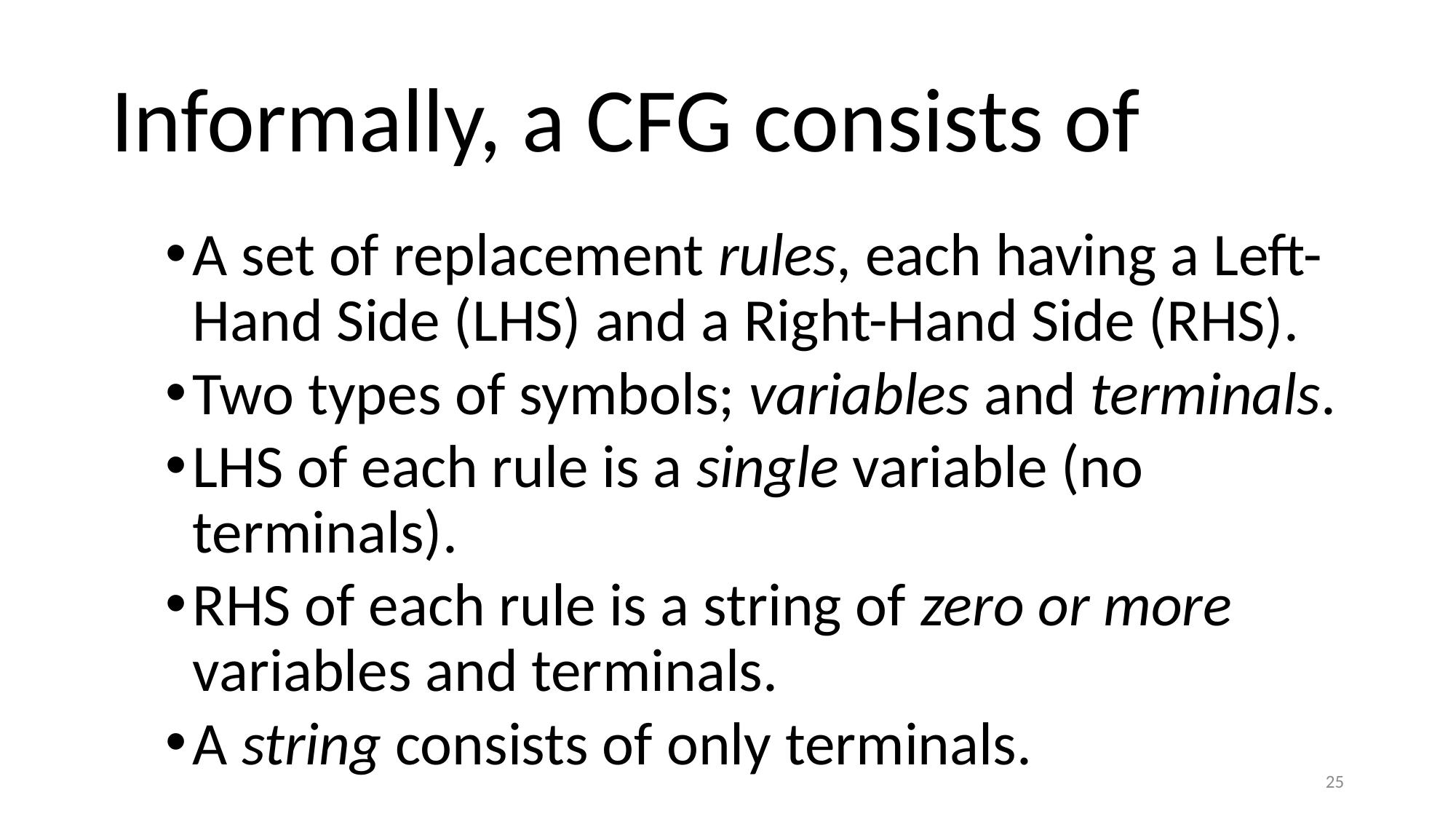

# Informally, a CFG consists of
A set of replacement rules, each having a Left-Hand Side (LHS) and a Right-Hand Side (RHS).
Two types of symbols; variables and terminals.
LHS of each rule is a single variable (no terminals).
RHS of each rule is a string of zero or more variables and terminals.
A string consists of only terminals.
25